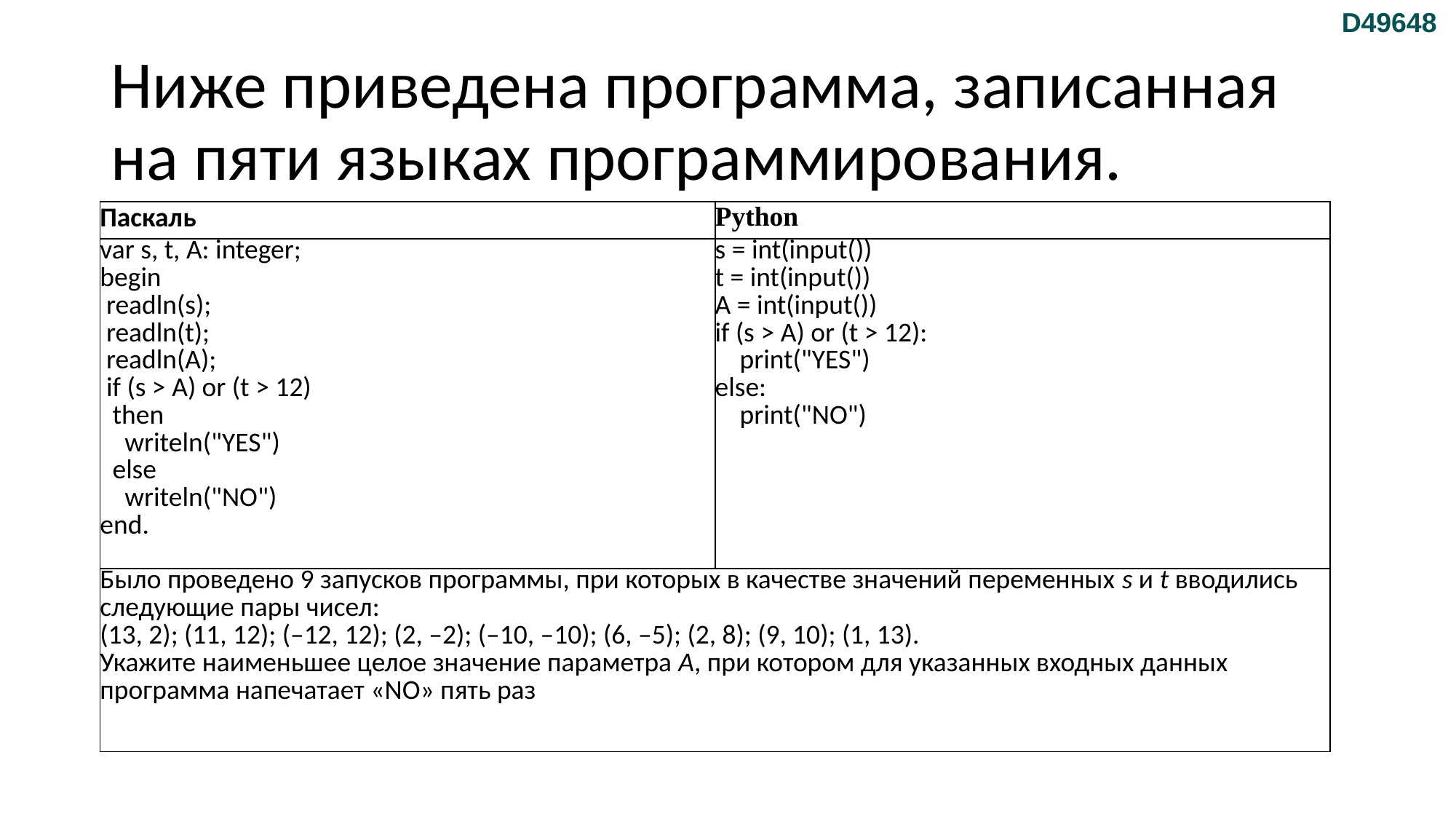

D49648
# Ниже приведена программа, записанная на пяти языках программирования.
| Паскаль | Python |
| --- | --- |
| var s, t, A: integer; begin  readln(s);  readln(t);  readln(A);  if (s > A) or (t > 12)   then     writeln("YES")   else     writeln("NO") end. | s = int(input()) t = int(input()) A = int(input()) if (s > A) or (t > 12):     print("YES") else:     print("NO") |
| Было проведено 9 запусков программы, при которых в качестве значений переменных s и t вводились следующие пары чисел: (13, 2); (11, 12); (–12, 12); (2, –2); (–10, –10); (6, –5); (2, 8); (9, 10); (1, 13). Укажите наименьшее целое значение параметра А, при котором для указанных входных данных программа напечатает «NO» пять раз |  |